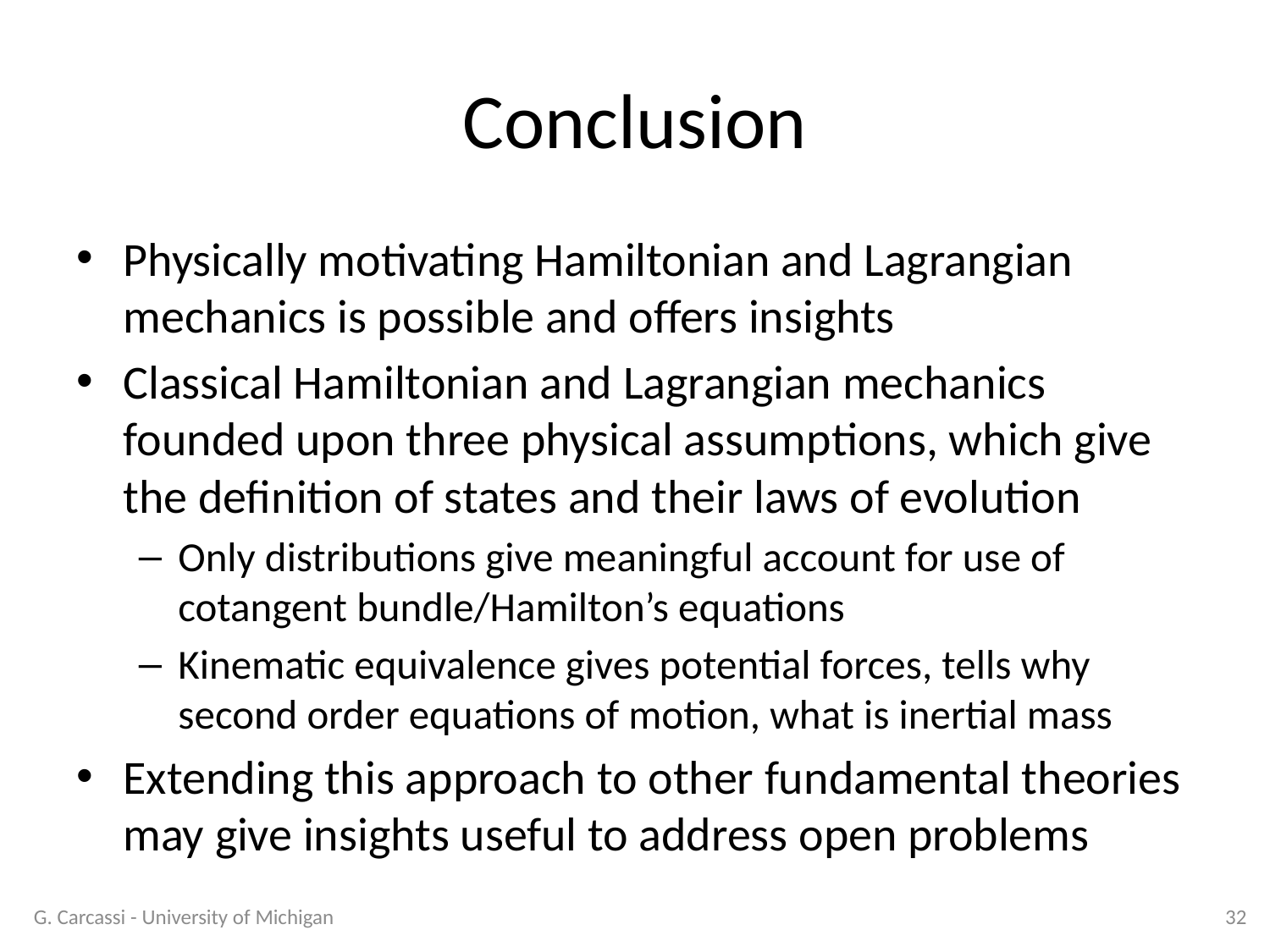

# Conclusion
Physically motivating Hamiltonian and Lagrangian mechanics is possible and offers insights
Classical Hamiltonian and Lagrangian mechanics founded upon three physical assumptions, which give the definition of states and their laws of evolution
Only distributions give meaningful account for use of cotangent bundle/Hamilton’s equations
Kinematic equivalence gives potential forces, tells why second order equations of motion, what is inertial mass
Extending this approach to other fundamental theories may give insights useful to address open problems
G. Carcassi - University of Michigan
32